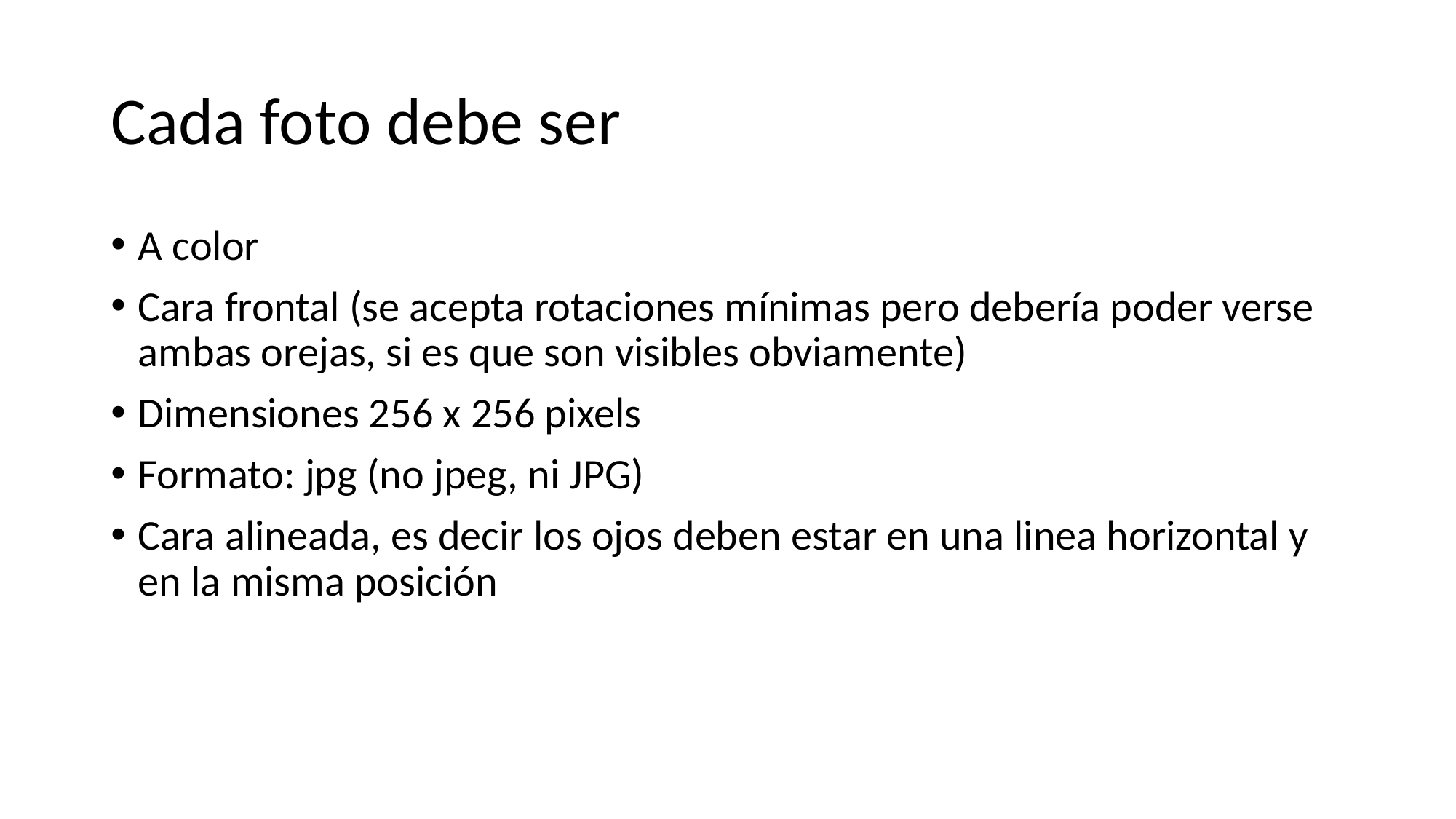

# Cada foto debe ser
A color
Cara frontal (se acepta rotaciones mínimas pero debería poder verse ambas orejas, si es que son visibles obviamente)
Dimensiones 256 x 256 pixels
Formato: jpg (no jpeg, ni JPG)
Cara alineada, es decir los ojos deben estar en una linea horizontal y en la misma posición